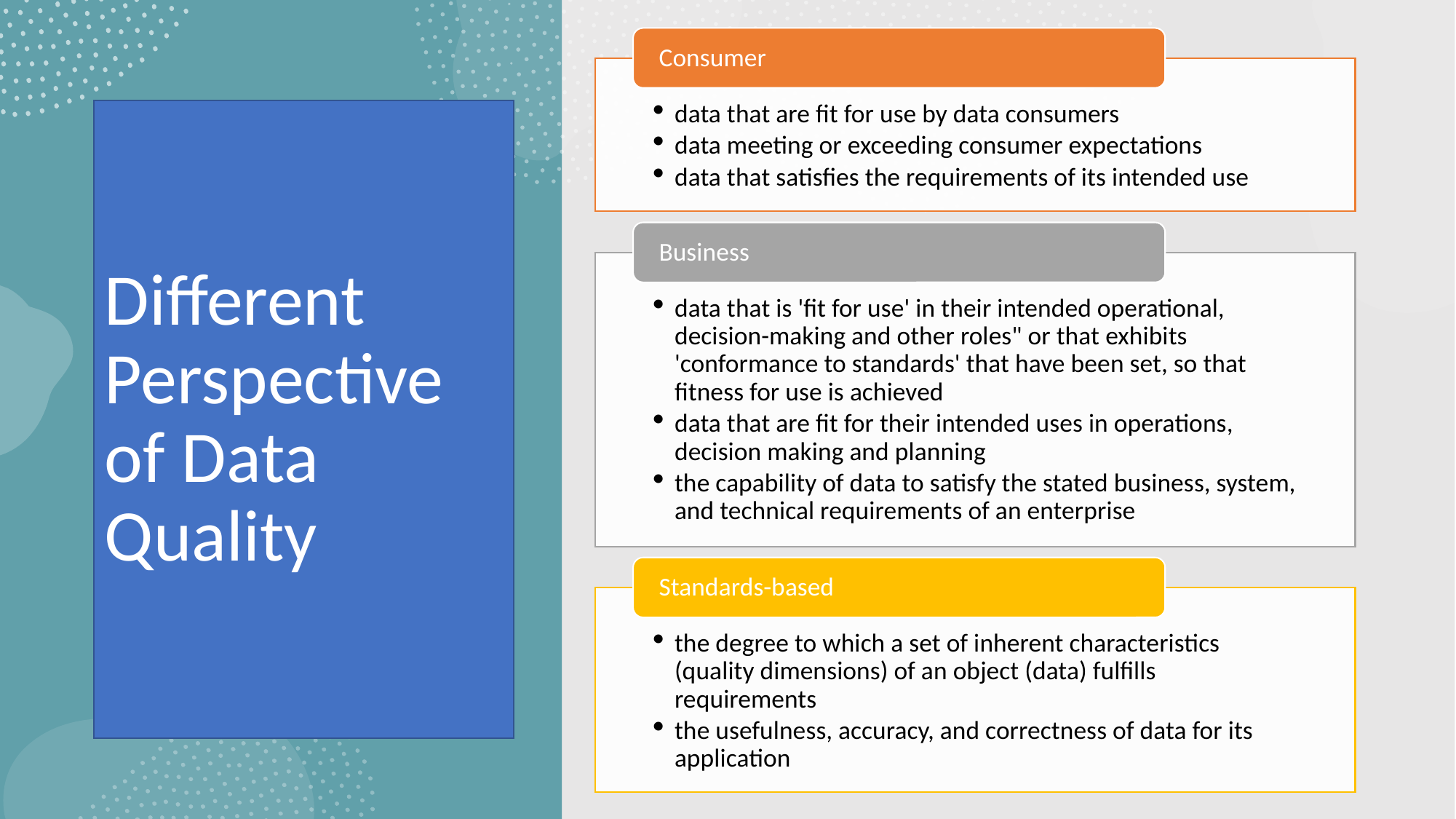

data that are fit for use by data consumers
data meeting or exceeding consumer expectations
data that satisfies the requirements of its intended use
Consumer
data that is 'fit for use' in their intended operational, decision-making and other roles" or that exhibits 'conformance to standards' that have been set, so that fitness for use is achieved
data that are fit for their intended uses in operations, decision making and planning
the capability of data to satisfy the stated business, system, and technical requirements of an enterprise
Business
the degree to which a set of inherent characteristics (quality dimensions) of an object (data) fulfills requirements
the usefulness, accuracy, and correctness of data for its application
Standards-based
Different Perspective of Data Quality